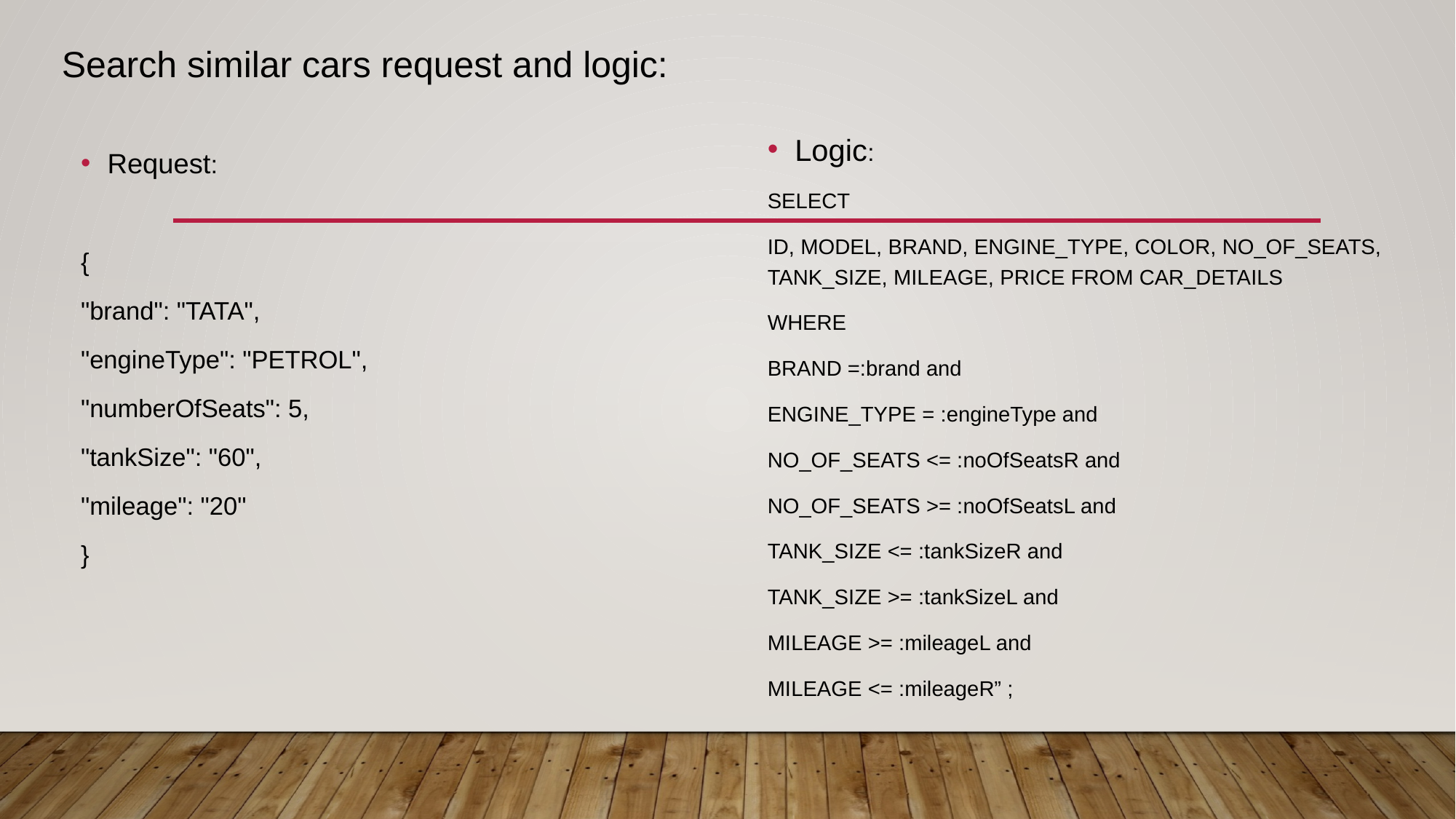

# Search similar cars request and logic:
Logic:
SELECT
ID, MODEL, BRAND, ENGINE_TYPE, COLOR, NO_OF_SEATS, TANK_SIZE, MILEAGE, PRICE FROM CAR_DETAILS
WHERE
BRAND =:brand and
ENGINE_TYPE = :engineType and
NO_OF_SEATS <= :noOfSeatsR and
NO_OF_SEATS >= :noOfSeatsL and
TANK_SIZE <= :tankSizeR and
TANK_SIZE >= :tankSizeL and
MILEAGE >= :mileageL and
MILEAGE <= :mileageR” ;

Request:

{
"brand": "TATA",
"engineType": "PETROL",
"numberOfSeats": 5,
"tankSize": "60",
"mileage": "20"
}